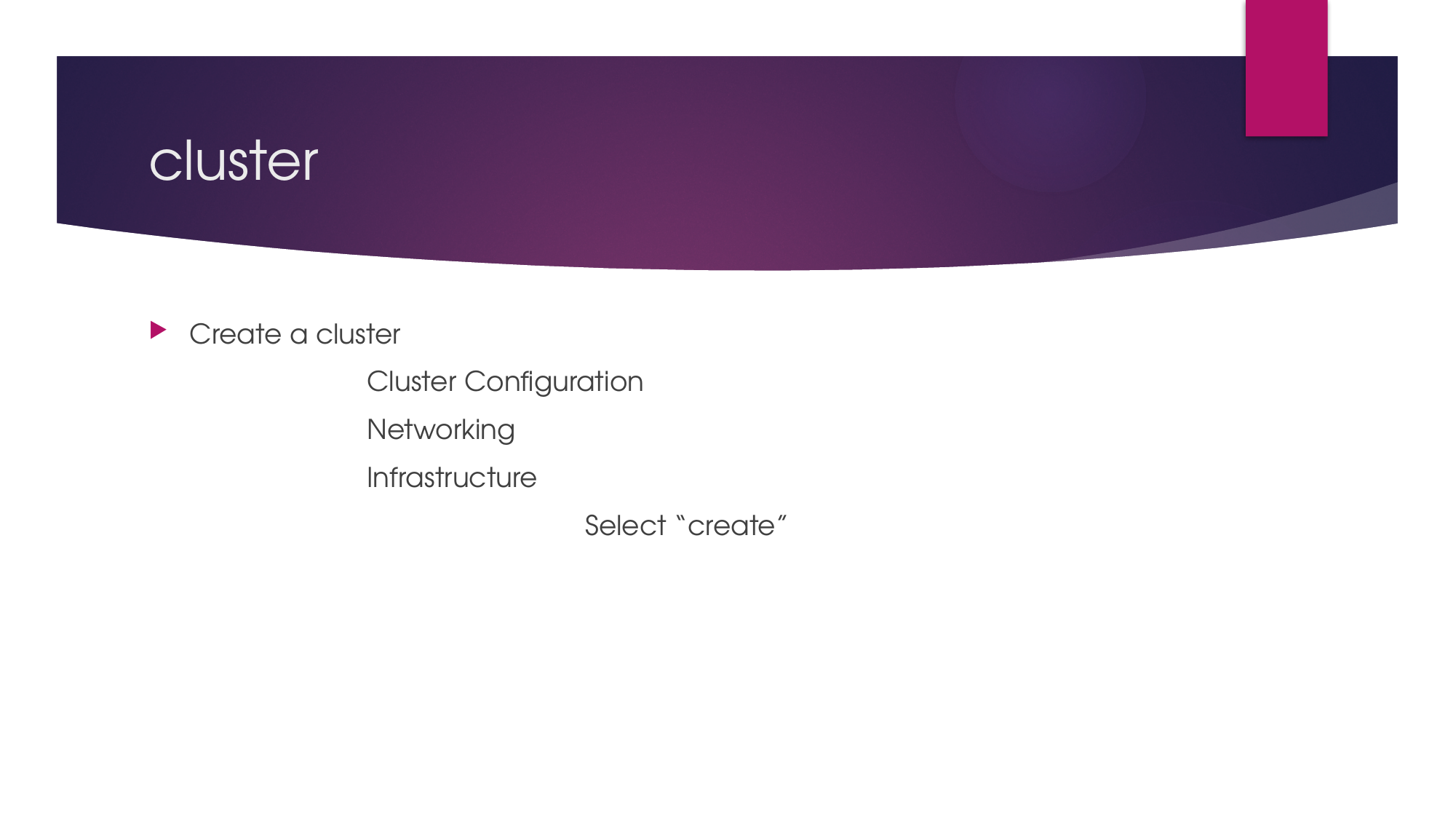

# cluster
Create a cluster
		Cluster Configuration
		Networking
		Infrastructure
				Select “create”